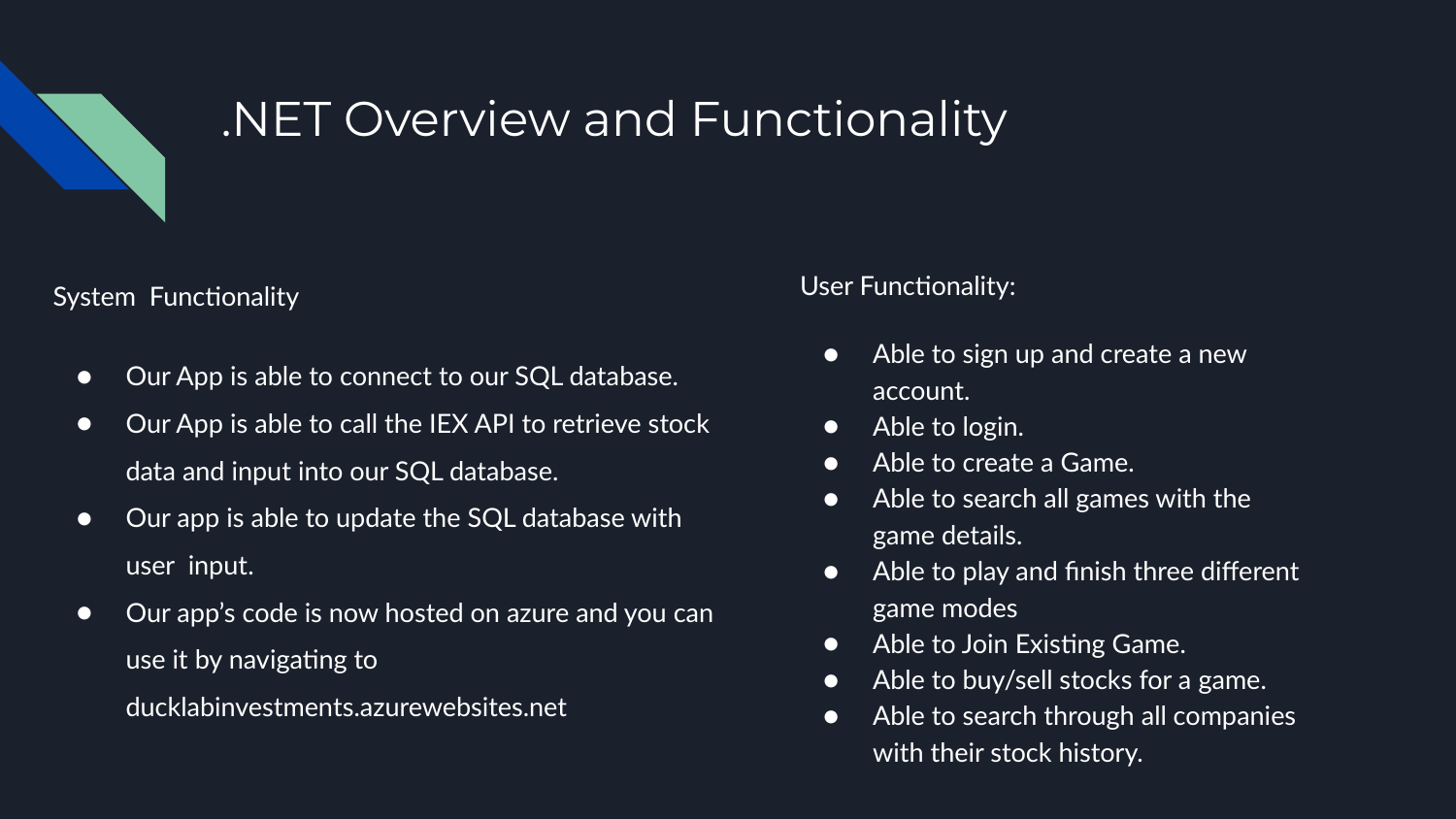

# .NET Overview and Functionality
System  Functionality
Our App is able to connect to our SQL database.
Our App is able to call the IEX API to retrieve stock data and input into our SQL database.
Our app is able to update the SQL database with user  input.
Our app’s code is now hosted on azure and you can use it by navigating to ducklabinvestments.azurewebsites.net

User Functionality:
Able to sign up and create a new account.
Able to login.
Able to create a Game.
Able to search all games with the game details.
Able to play and finish three different game modes
Able to Join Existing Game.
Able to buy/sell stocks for a game.
Able to search through all companies with their stock history.